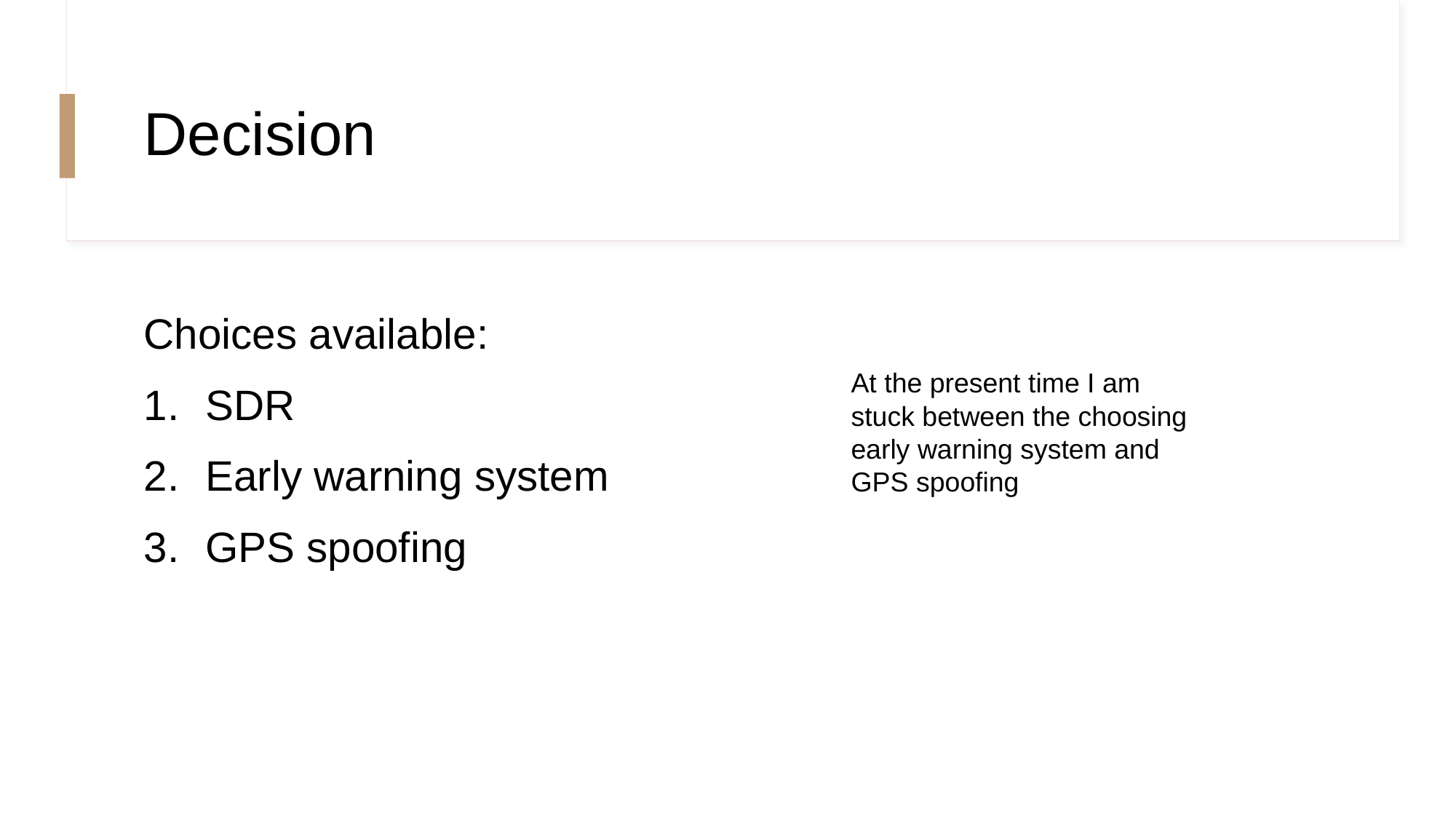

# Decision
Choices available:
SDR
Early warning system
GPS spoofing
At the present time I am stuck between the choosing early warning system and GPS spoofing